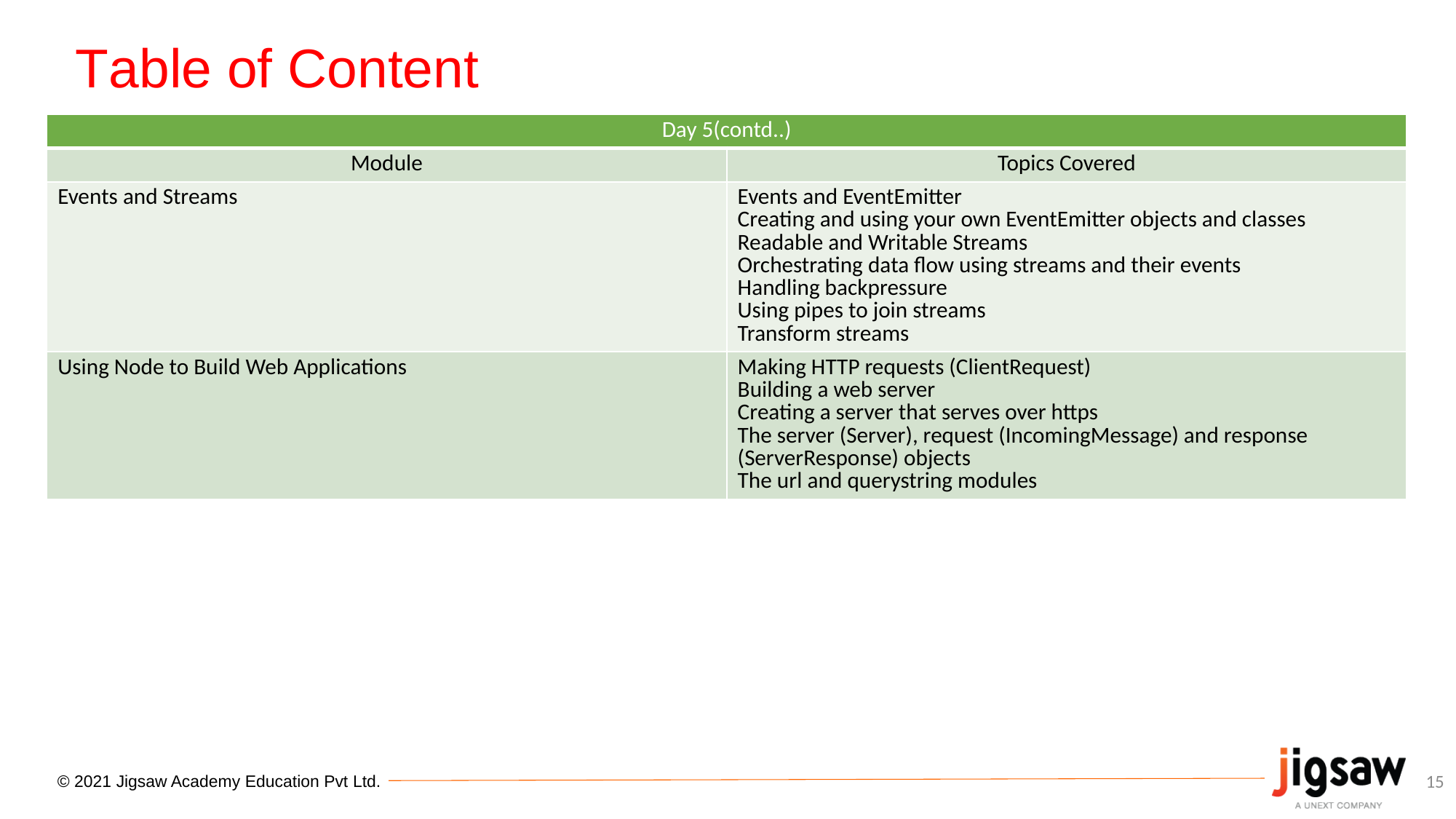

# Table of Content
| Day 5(contd..) |  |
| --- | --- |
| Module | Topics Covered |
| Events and Streams | Events and EventEmitter Creating and using your own EventEmitter objects and classes Readable and Writable Streams Orchestrating data flow using streams and their events Handling backpressure Using pipes to join streams Transform streams |
| Using Node to Build Web Applications | Making HTTP requests (ClientRequest) Building a web server Creating a server that serves over https The server (Server), request (IncomingMessage) and response (ServerResponse) objects The url and querystring modules |
15